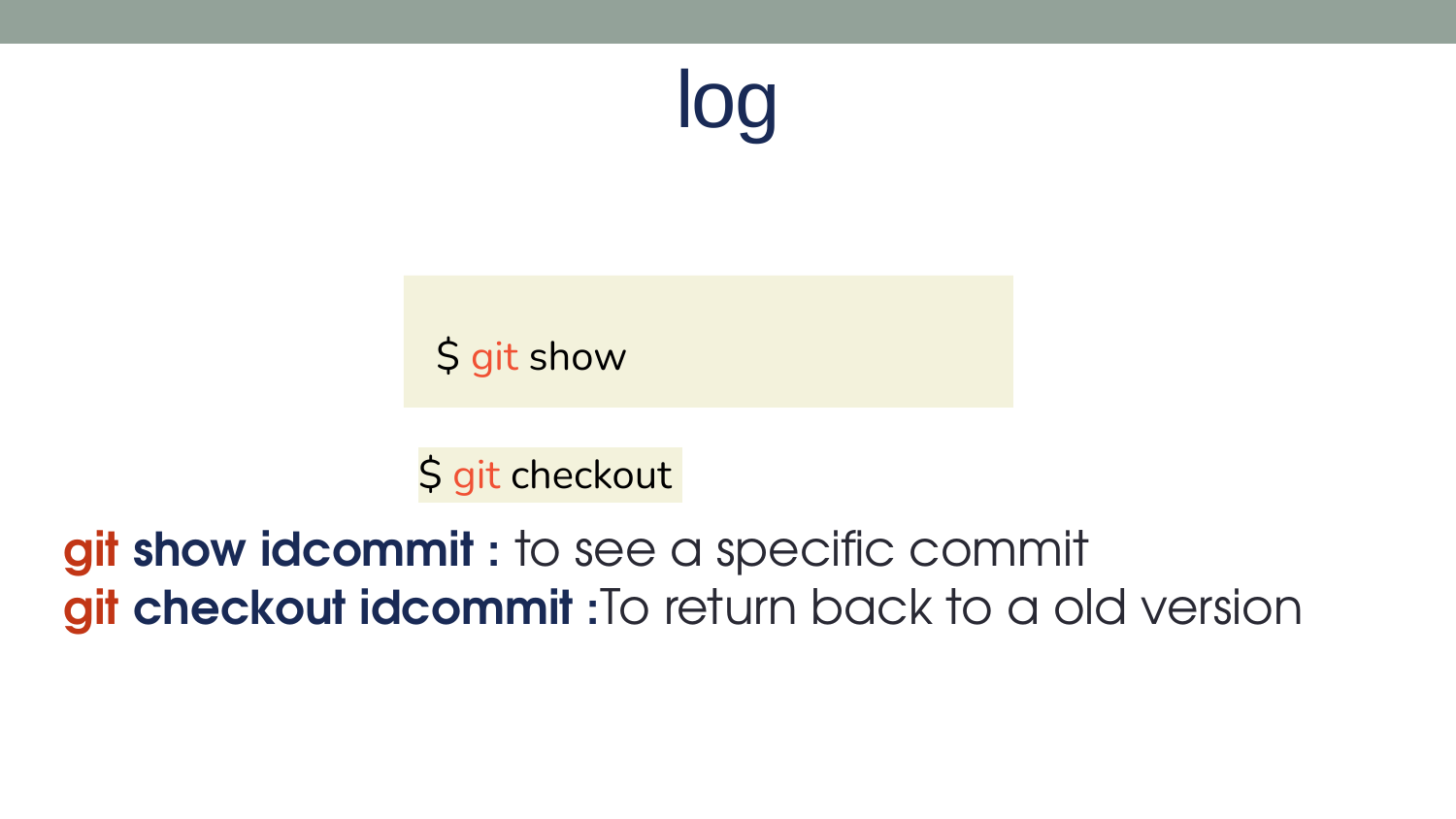

log
$ git show

$ git checkout

git show idcommit : to see a specific commit
git checkout idcommit :To return back to a old version